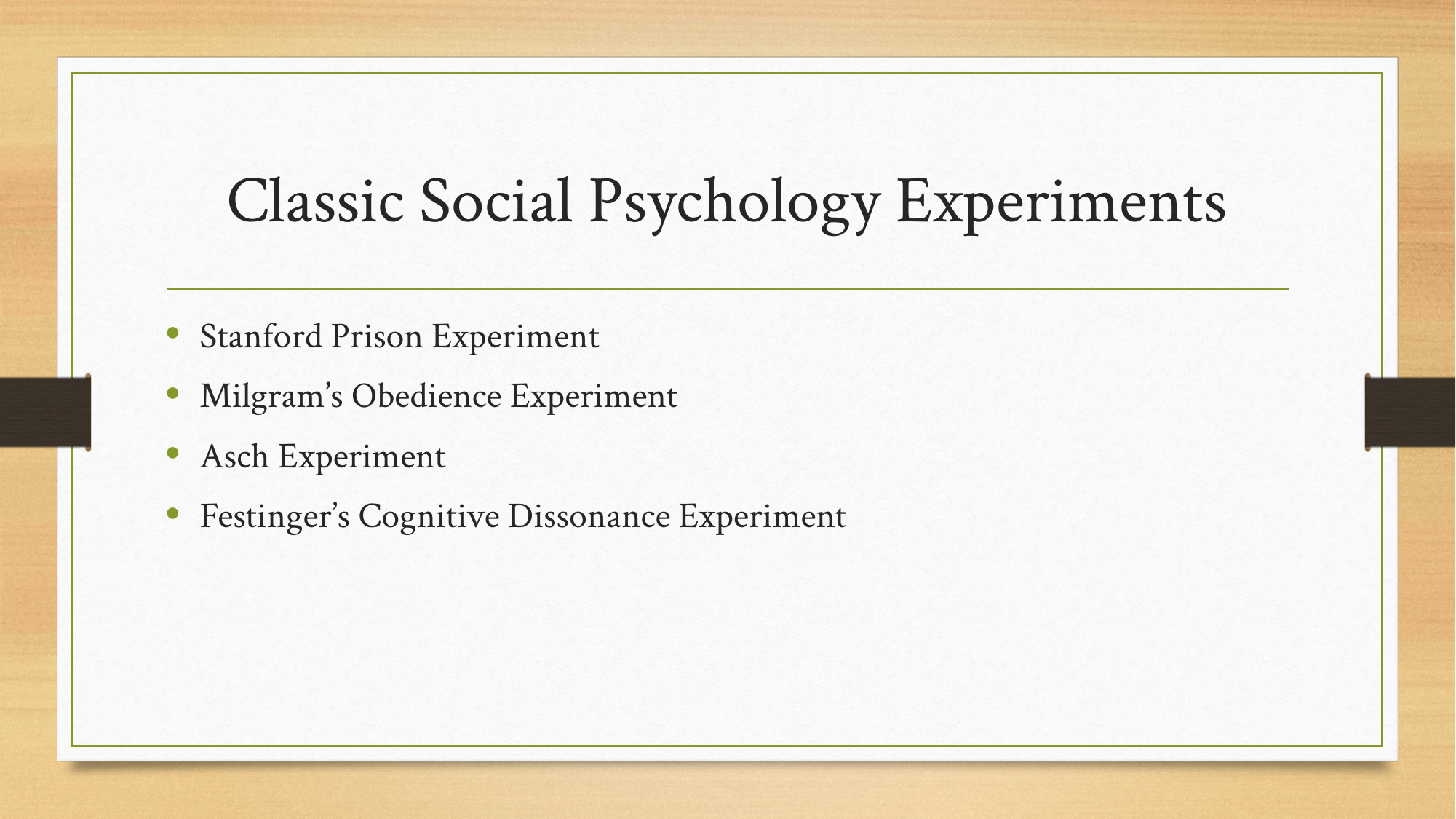

# Classic Social Psychology Experiments
Stanford Prison Experiment
Milgram’s Obedience Experiment
Asch Experiment
Festinger’s Cognitive Dissonance Experiment